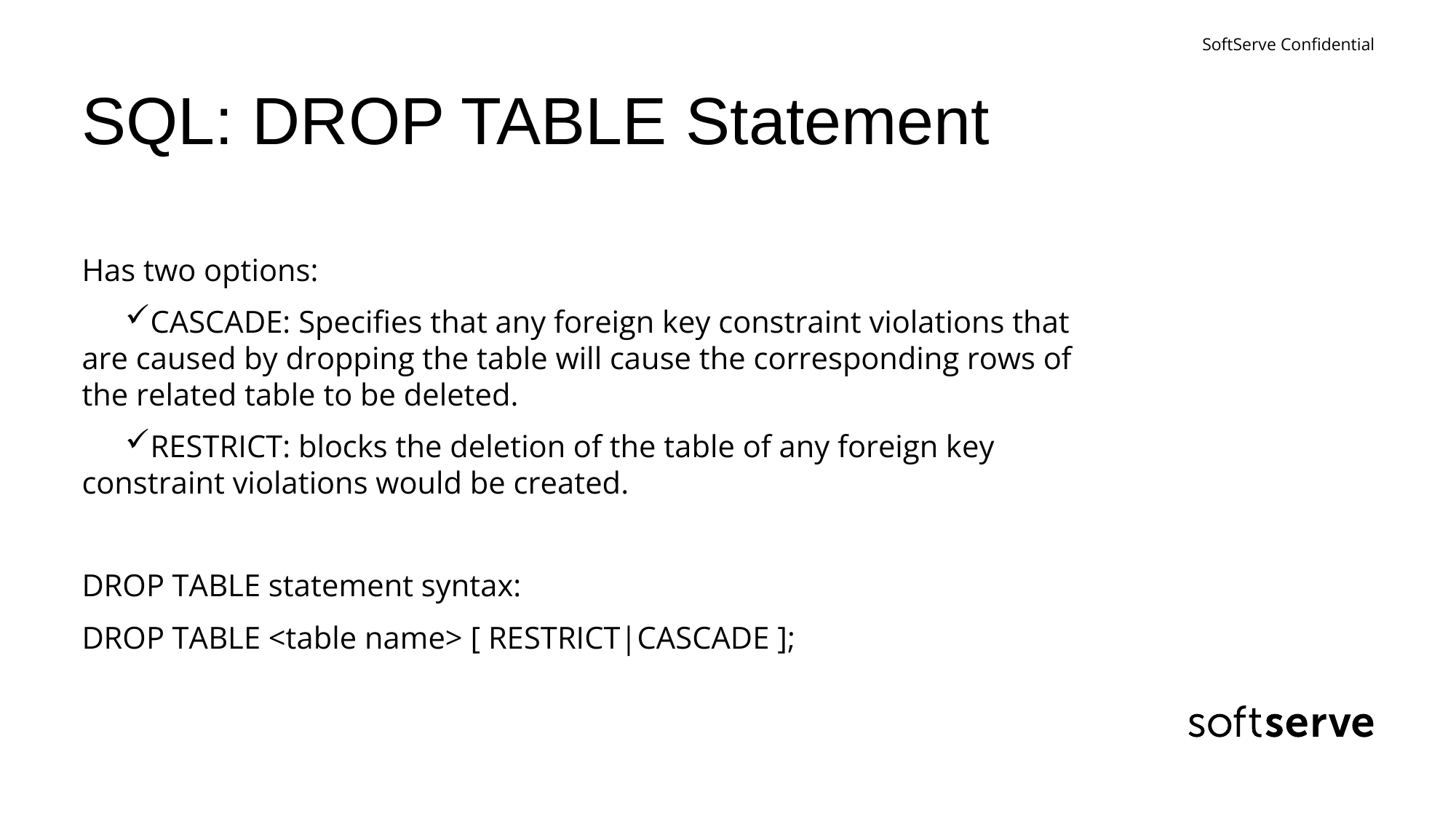

# SQL: DROP TABLE Statement
Has two options:
CASCADE: Specifies that any foreign key constraint violations that are caused by dropping the table will cause the corresponding rows of the related table to be deleted.
RESTRICT: blocks the deletion of the table of any foreign key constraint violations would be created.

DROP TABLE statement syntax:
DROP TABLE <table name> [ RESTRICT|CASCADE ];